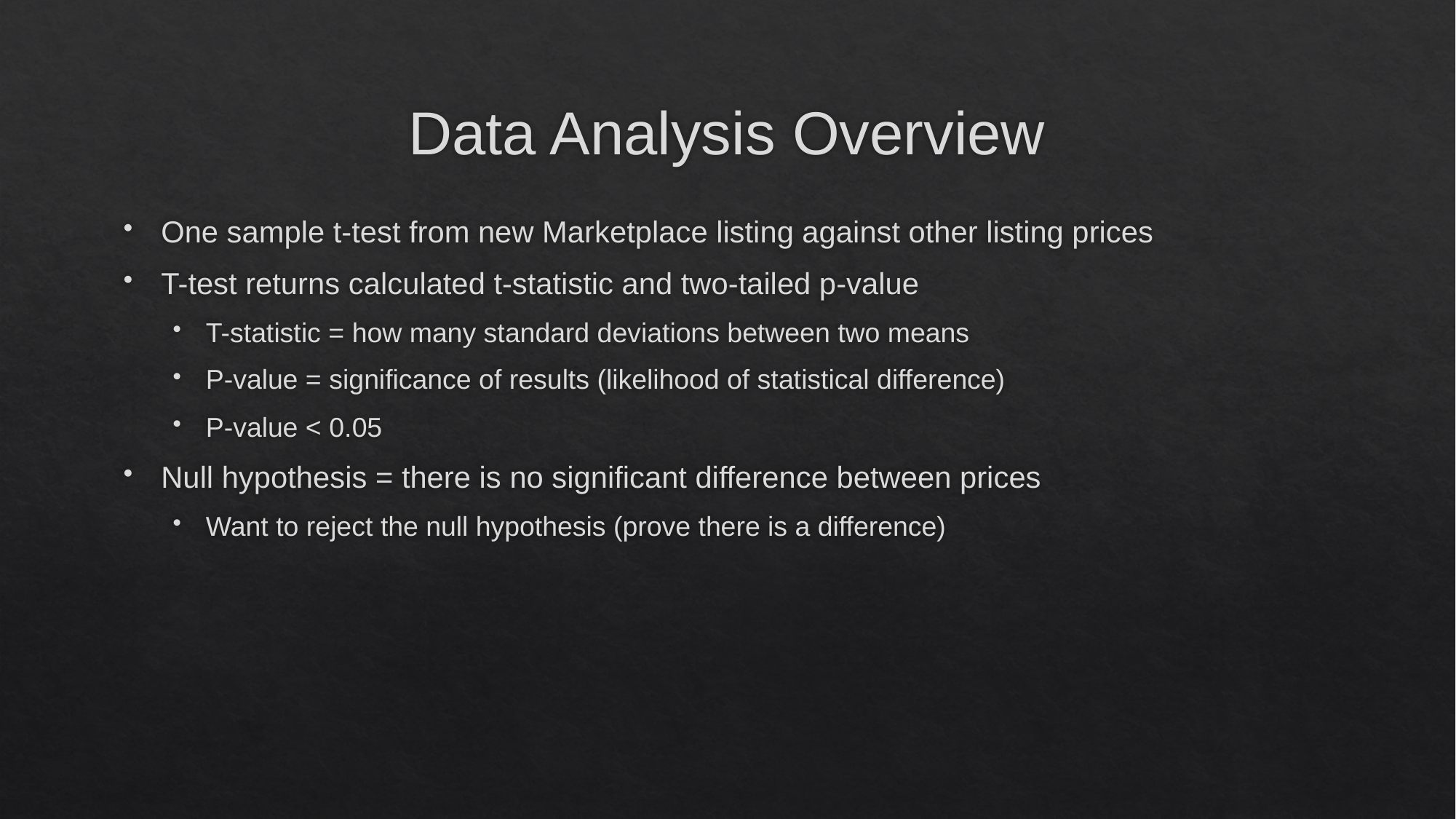

# Data Analysis Overview
One sample t-test from new Marketplace listing against other listing prices
T-test returns calculated t-statistic and two-tailed p-value
T-statistic = how many standard deviations between two means
P-value = significance of results (likelihood of statistical difference)
P-value < 0.05
Null hypothesis = there is no significant difference between prices
Want to reject the null hypothesis (prove there is a difference)